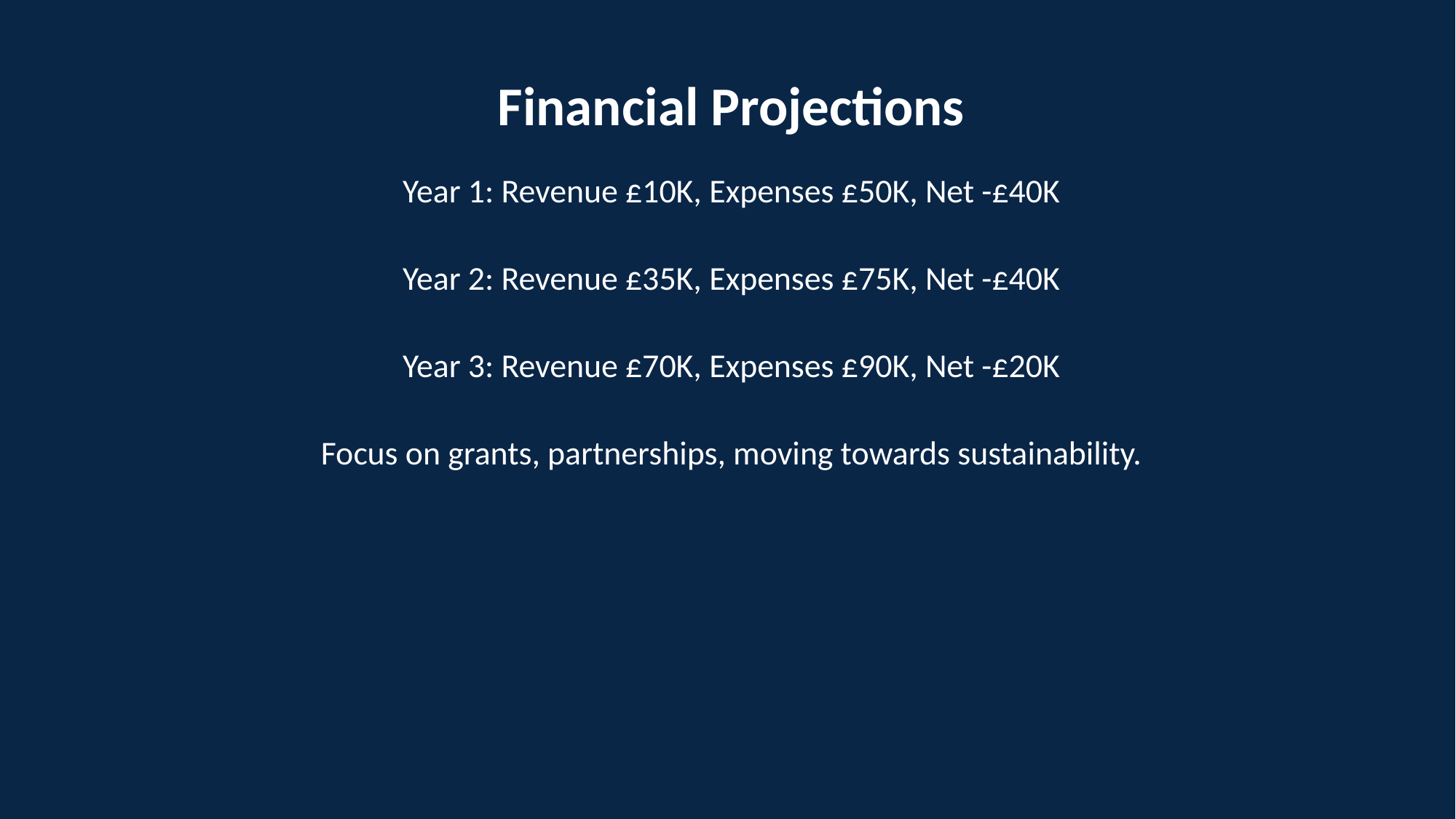

Financial Projections
Year 1: Revenue £10K, Expenses £50K, Net -£40K
Year 2: Revenue £35K, Expenses £75K, Net -£40K
Year 3: Revenue £70K, Expenses £90K, Net -£20K
Focus on grants, partnerships, moving towards sustainability.